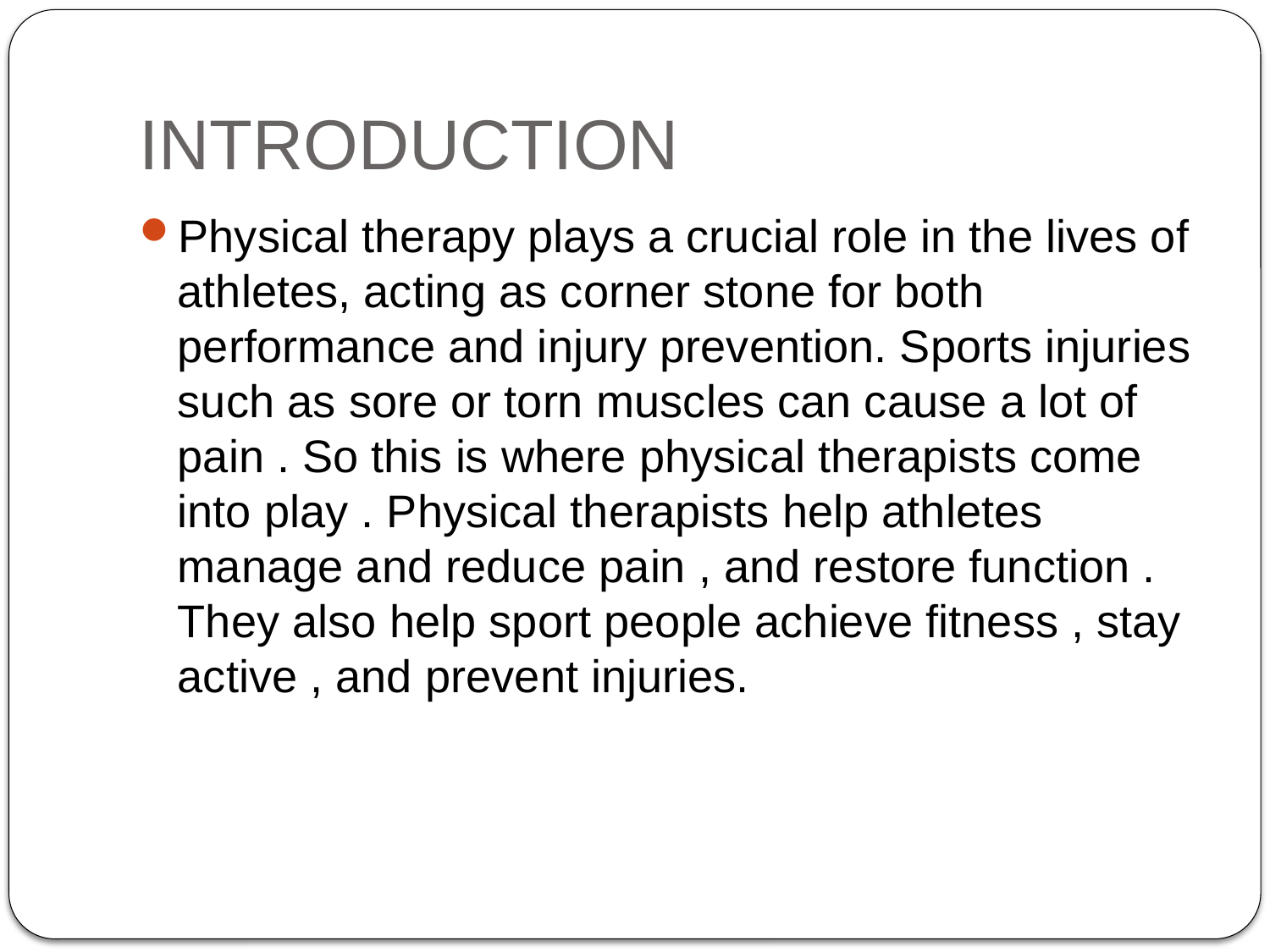

# INTRODUCTION
Physical therapy plays a crucial role in the lives of athletes, acting as corner stone for both performance and injury prevention. Sports injuries such as sore or torn muscles can cause a lot of pain . So this is where physical therapists come into play . Physical therapists help athletes manage and reduce pain , and restore function . They also help sport people achieve fitness , stay active , and prevent injuries.